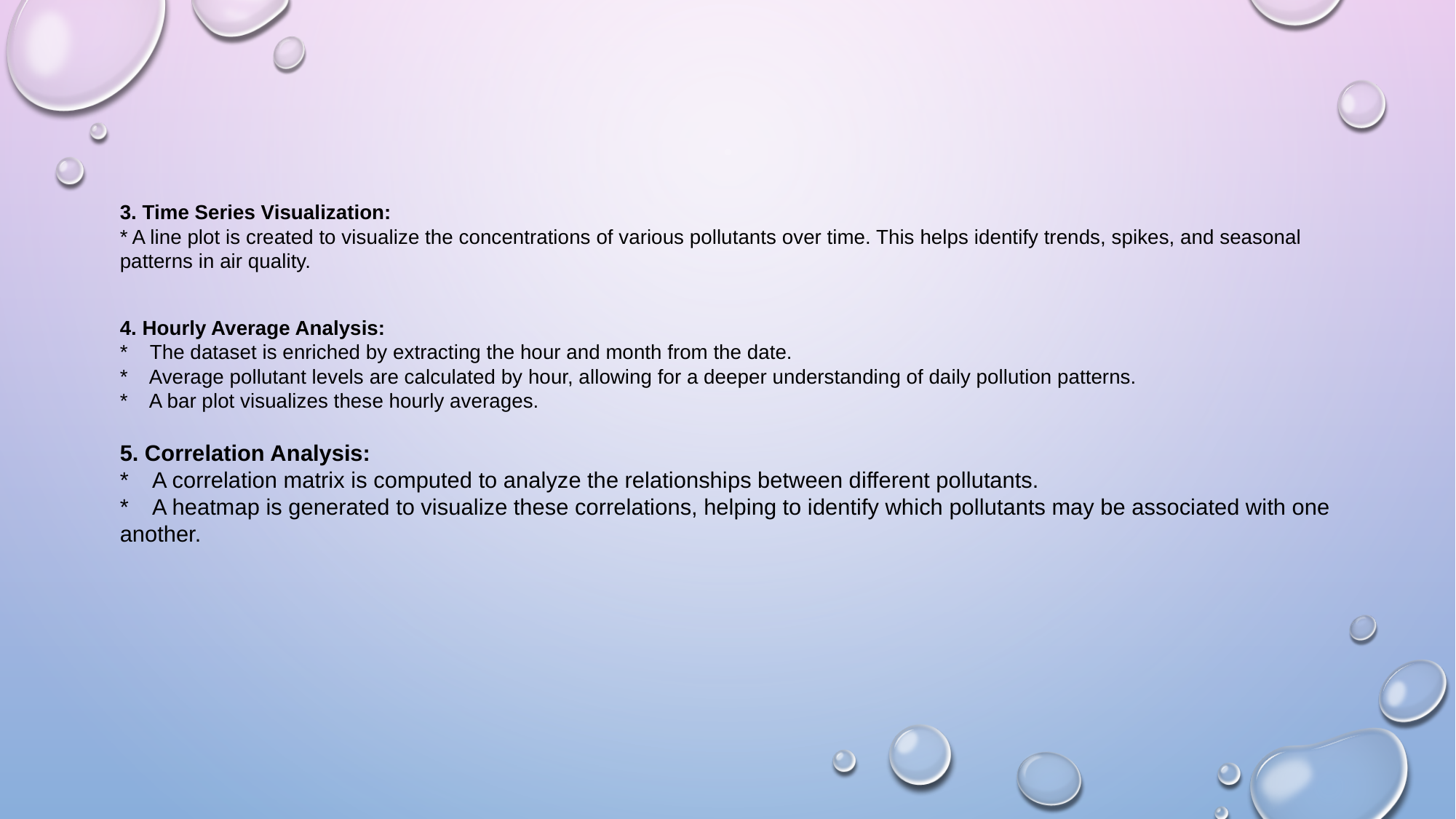

# 3. Time Series Visualization: * A line plot is created to visualize the concentrations of various pollutants over time. This helps identify trends, spikes, and seasonal patterns in air quality. 4. Hourly Average Analysis: *    The dataset is enriched by extracting the hour and month from the date. *    Average pollutant levels are calculated by hour, allowing for a deeper understanding of daily pollution patterns. *    A bar plot visualizes these hourly averages. 5. Correlation Analysis: *    A correlation matrix is computed to analyze the relationships between different pollutants. *    A heatmap is generated to visualize these correlations, helping to identify which pollutants may be associated with one another.